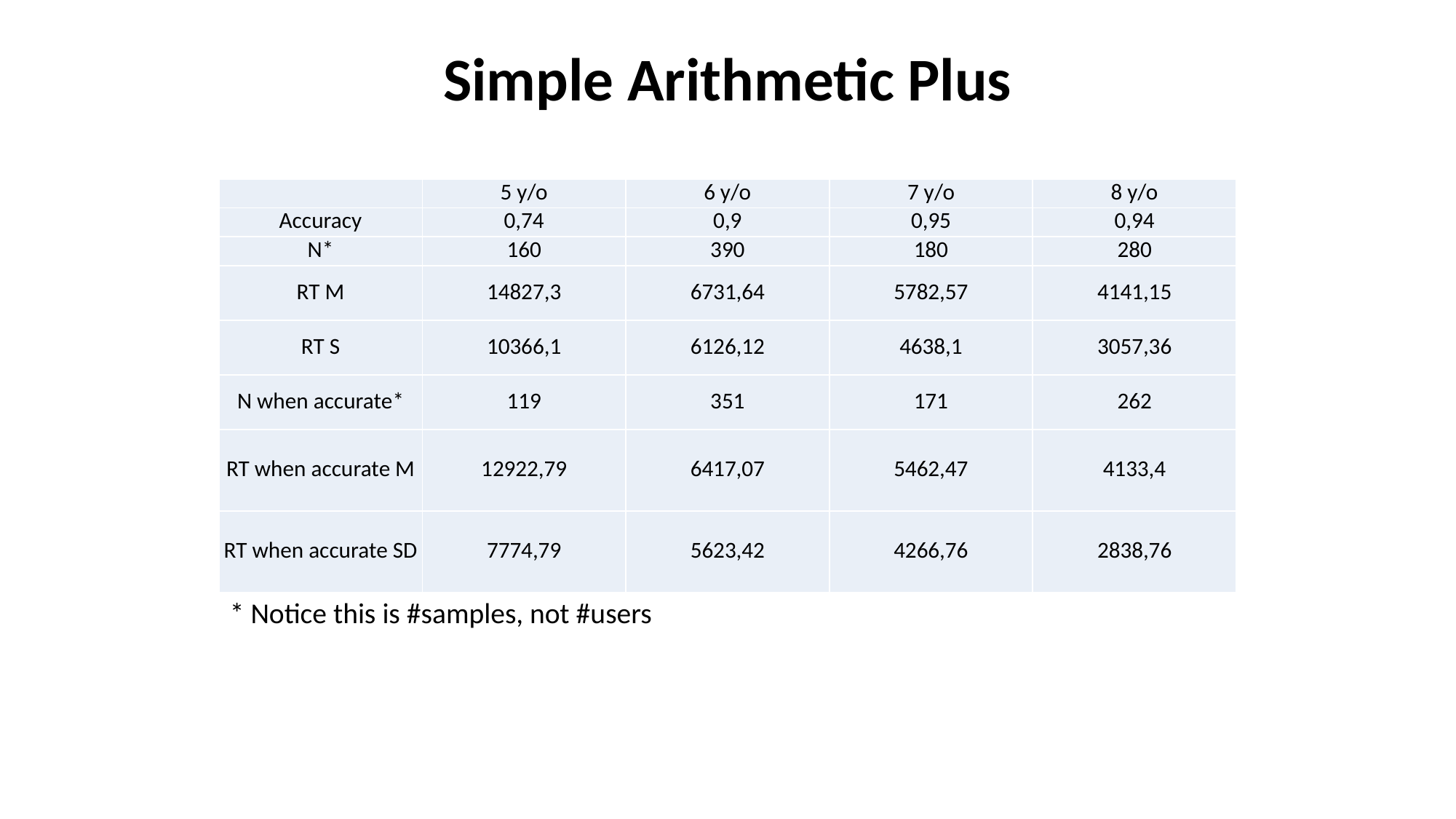

Simple Arithmetic Plus
|  | 5 y/o | 6 y/o | 7 y/o | 8 y/o |
| --- | --- | --- | --- | --- |
| Accuracy | 0,74 | 0,9 | 0,95 | 0,94 |
| N\* | 160 | 390 | 180 | 280 |
| RT M | 14827,3 | 6731,64 | 5782,57 | 4141,15 |
| RT S | 10366,1 | 6126,12 | 4638,1 | 3057,36 |
| N when accurate\* | 119 | 351 | 171 | 262 |
| RT when accurate M | 12922,79 | 6417,07 | 5462,47 | 4133,4 |
| RT when accurate SD | 7774,79 | 5623,42 | 4266,76 | 2838,76 |
* Notice this is #samples, not #users